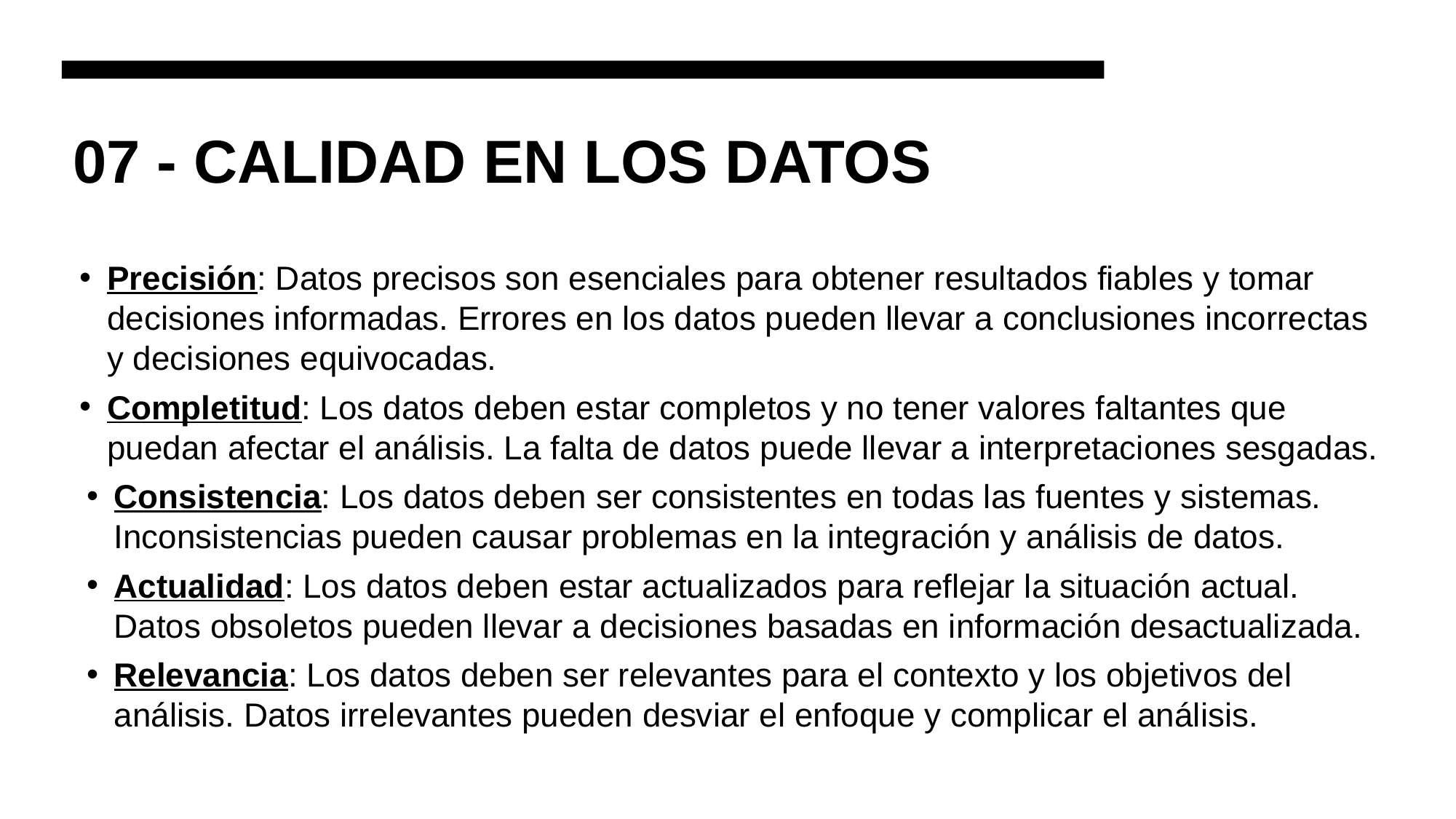

# 07 - CALIDAD EN LOS DATOS

Precisión: Datos precisos son esenciales para obtener resultados fiables y tomar decisiones informadas. Errores en los datos pueden llevar a conclusiones incorrectas y decisiones equivocadas.
Completitud: Los datos deben estar completos y no tener valores faltantes que puedan afectar el análisis. La falta de datos puede llevar a interpretaciones sesgadas.
Consistencia: Los datos deben ser consistentes en todas las fuentes y sistemas. Inconsistencias pueden causar problemas en la integración y análisis de datos.
Actualidad: Los datos deben estar actualizados para reflejar la situación actual. Datos obsoletos pueden llevar a decisiones basadas en información desactualizada.
Relevancia: Los datos deben ser relevantes para el contexto y los objetivos del análisis. Datos irrelevantes pueden desviar el enfoque y complicar el análisis.